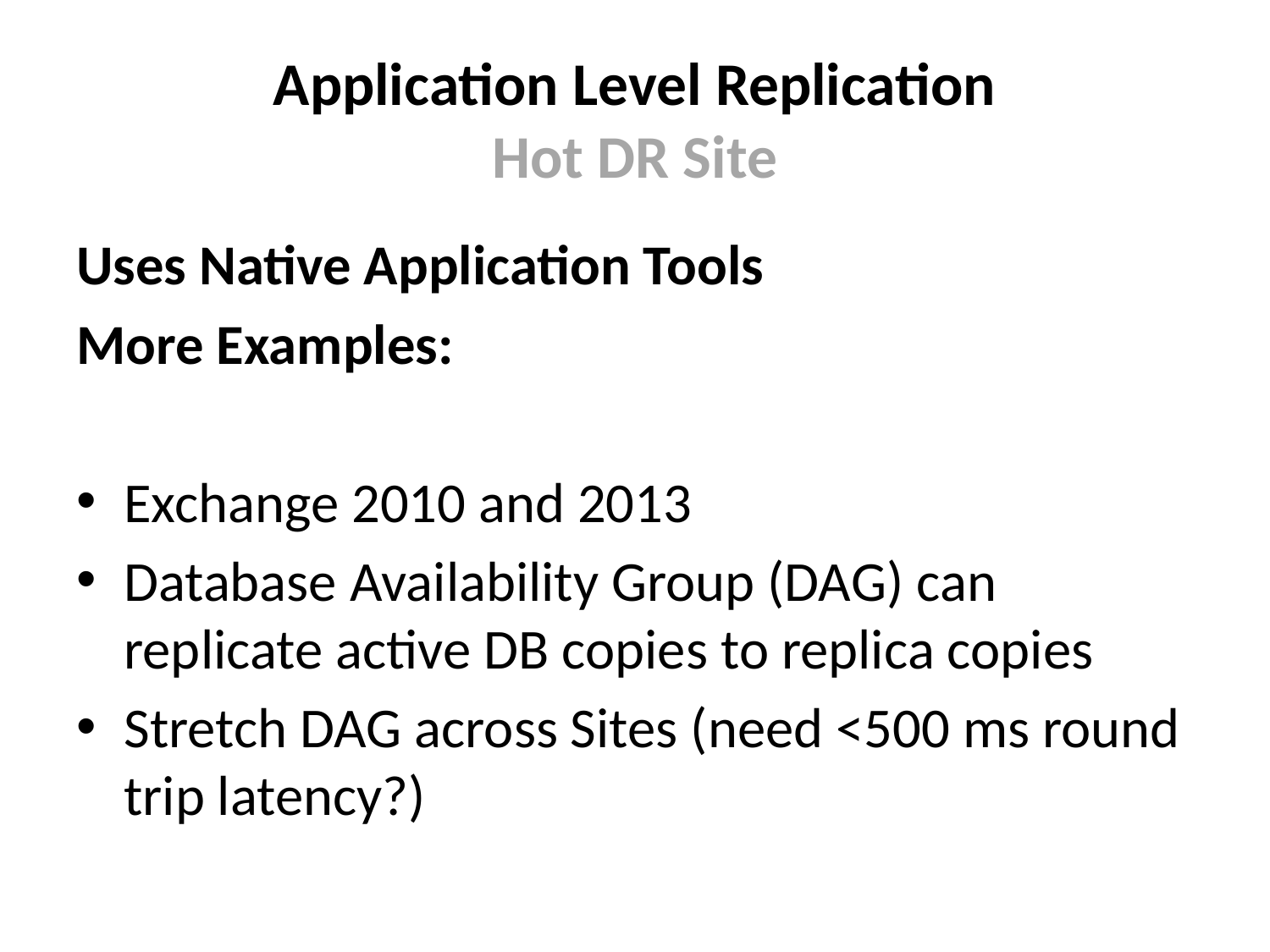

# Application Level Replication Hot DR Site
Uses Native Application Tools
More Examples:

Exchange 2010 and 2013
Database Availability Group (DAG) can replicate active DB copies to replica copies
Stretch DAG across Sites (need <500 ms round trip latency?)